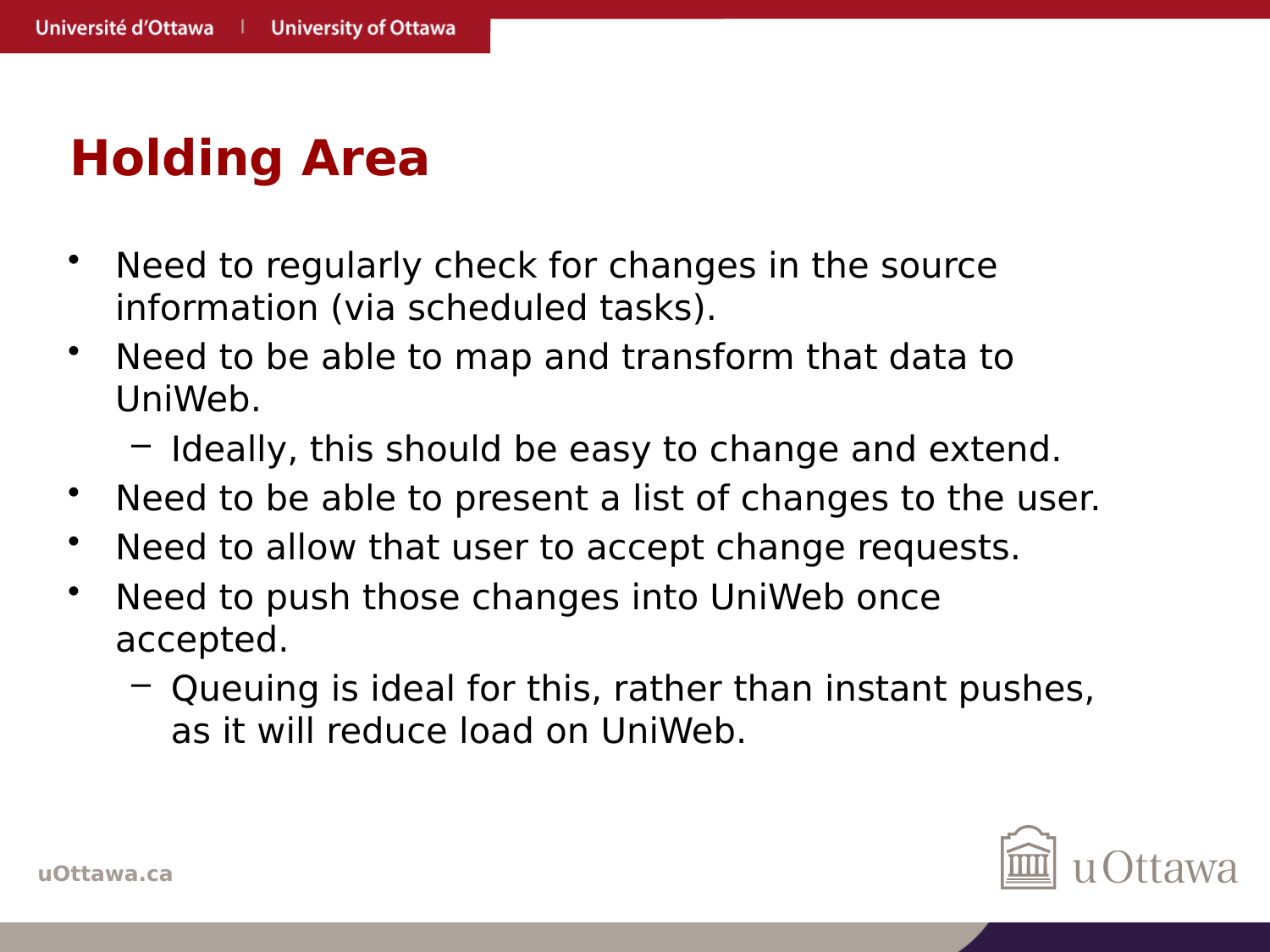

# Holding Area
Need to regularly check for changes in the source information (via scheduled tasks).
Need to be able to map and transform that data to UniWeb.
Ideally, this should be easy to change and extend.
Need to be able to present a list of changes to the user.
Need to allow that user to accept change requests.
Need to push those changes into UniWeb once accepted.
Queuing is ideal for this, rather than instant pushes, as it will reduce load on UniWeb.